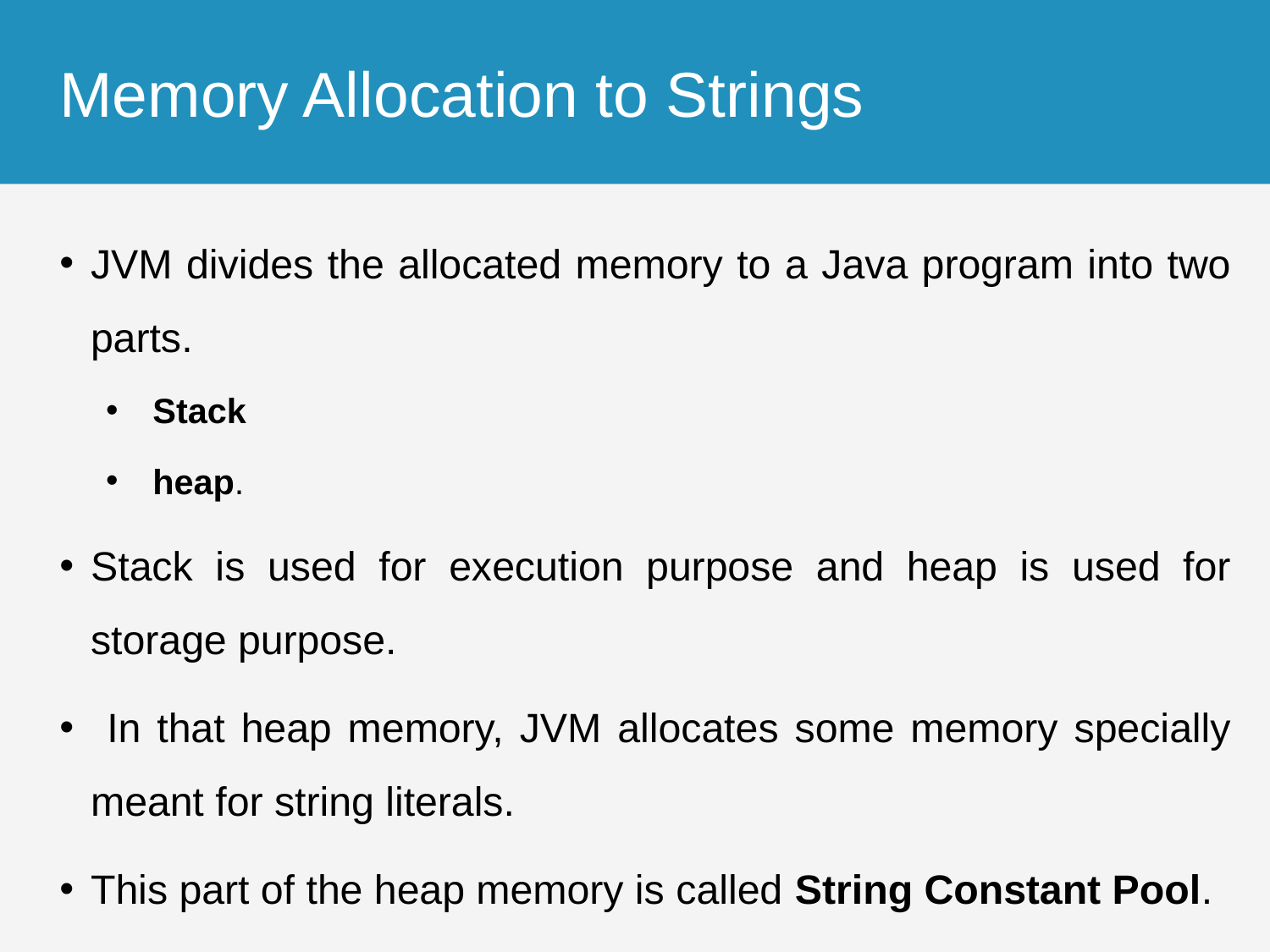

# Memory Allocation to Strings
JVM divides the allocated memory to a Java program into two parts.
Stack
heap.
Stack is used for execution purpose and heap is used for storage purpose.
 In that heap memory, JVM allocates some memory specially meant for string literals.
This part of the heap memory is called String Constant Pool.